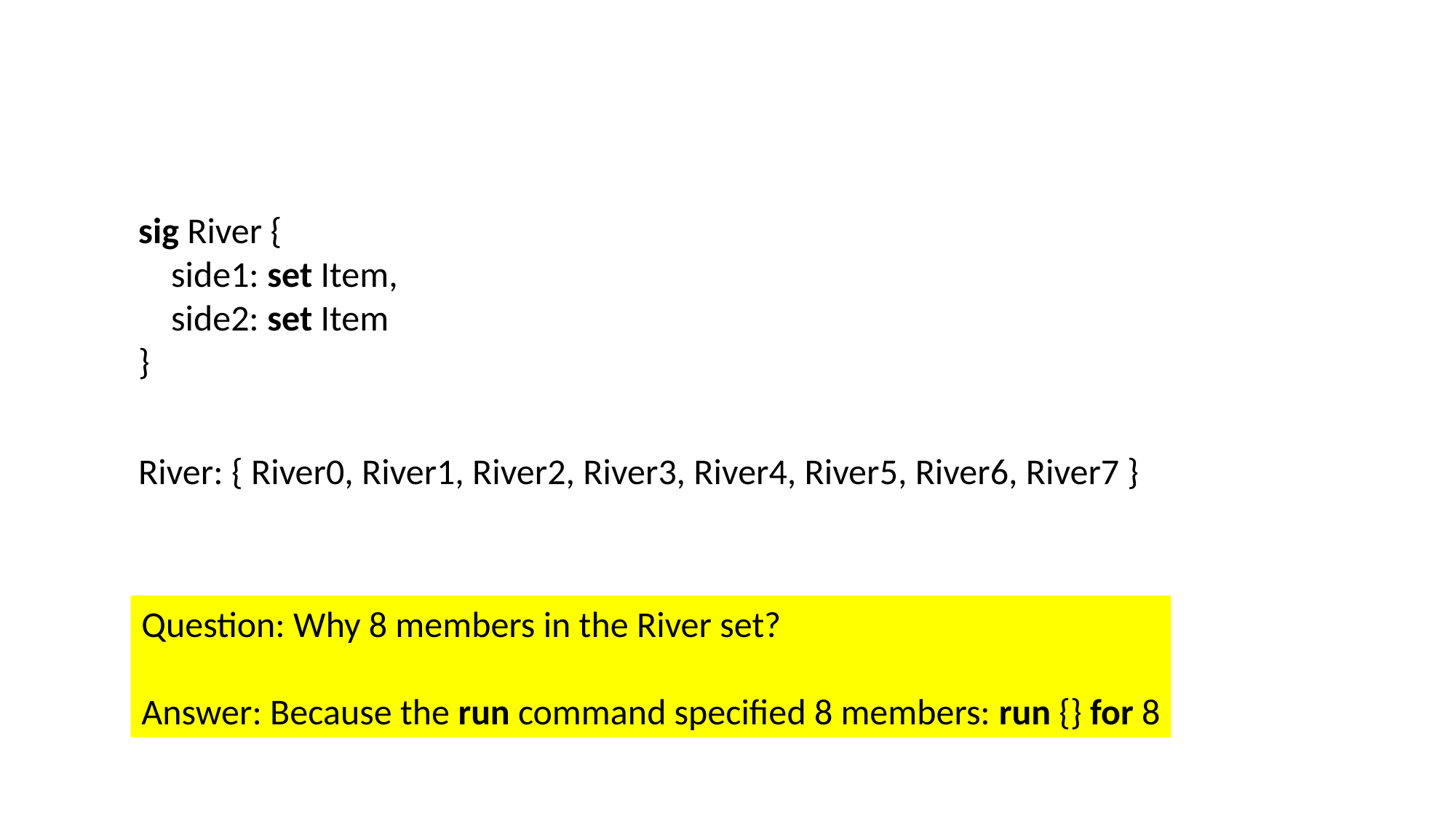

sig River {
    side1: set Item,
    side2: set Item
}
River: { River0, River1, River2, River3, River4, River5, River6, River7 }
Question: Why 8 members in the River set?

Answer: Because the run command specified 8 members: run {} for 8